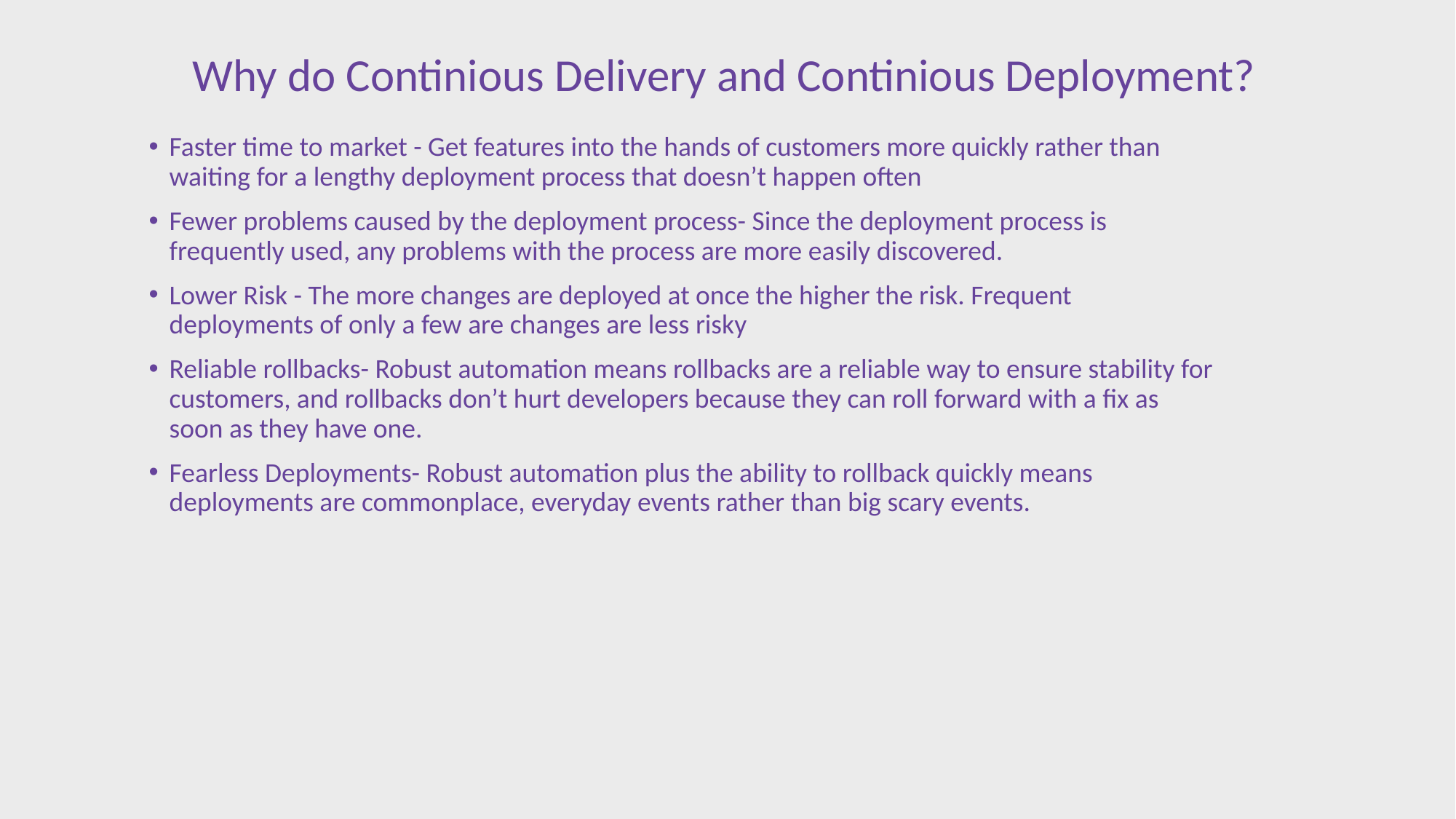

# Why do Continious Delivery and Continious Deployment?
Faster time to market - Get features into the hands of customers more quickly rather than waiting for a lengthy deployment process that doesn’t happen often
Fewer problems caused by the deployment process- Since the deployment process is frequently used, any problems with the process are more easily discovered.
Lower Risk - The more changes are deployed at once the higher the risk. Frequent deployments of only a few are changes are less risky
Reliable rollbacks- Robust automation means rollbacks are a reliable way to ensure stability for customers, and rollbacks don’t hurt developers because they can roll forward with a fix as soon as they have one.
Fearless Deployments- Robust automation plus the ability to rollback quickly means deployments are commonplace, everyday events rather than big scary events.